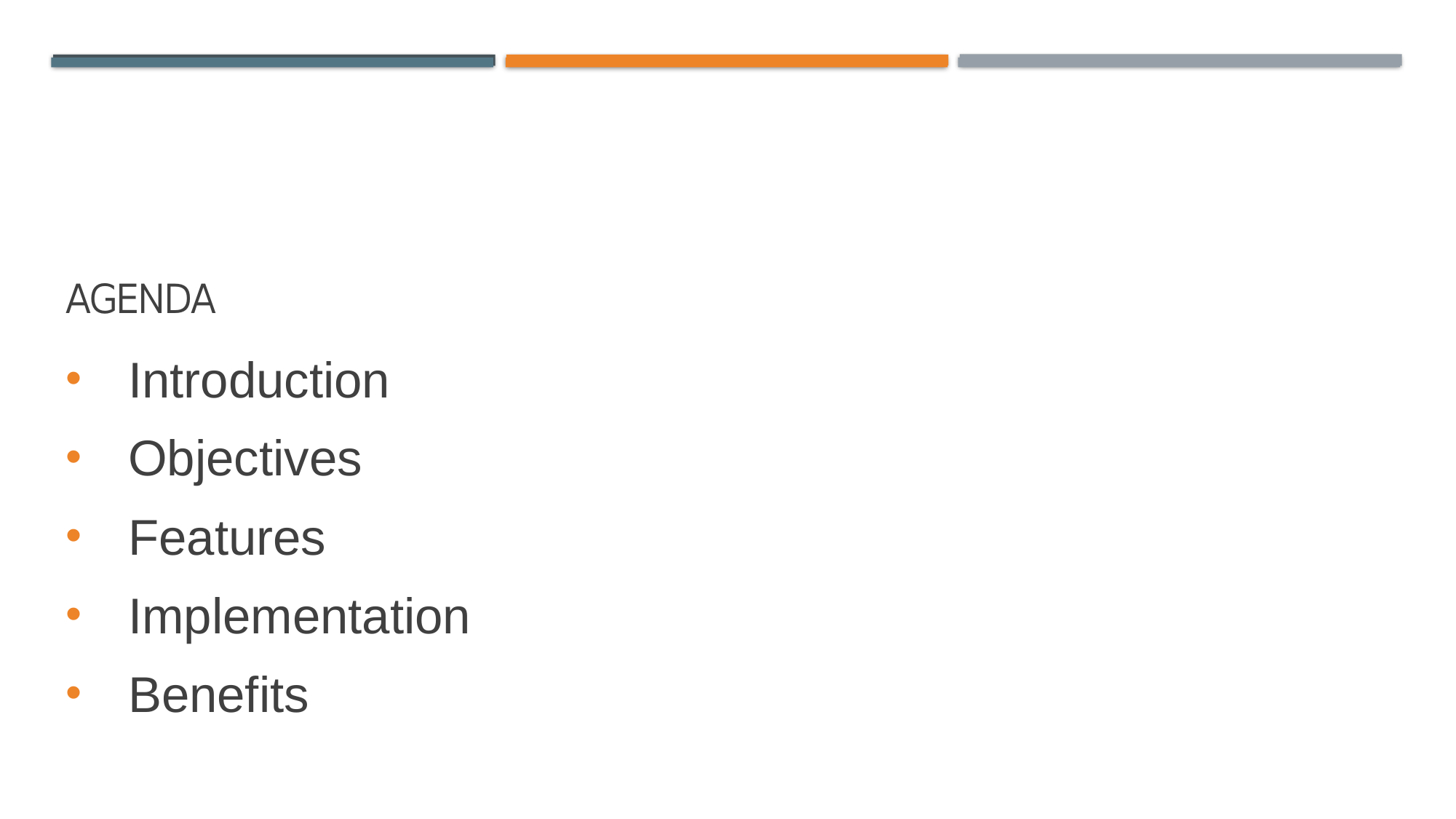

# Agenda
Introduction
Objectives
Features
Implementation
Benefits